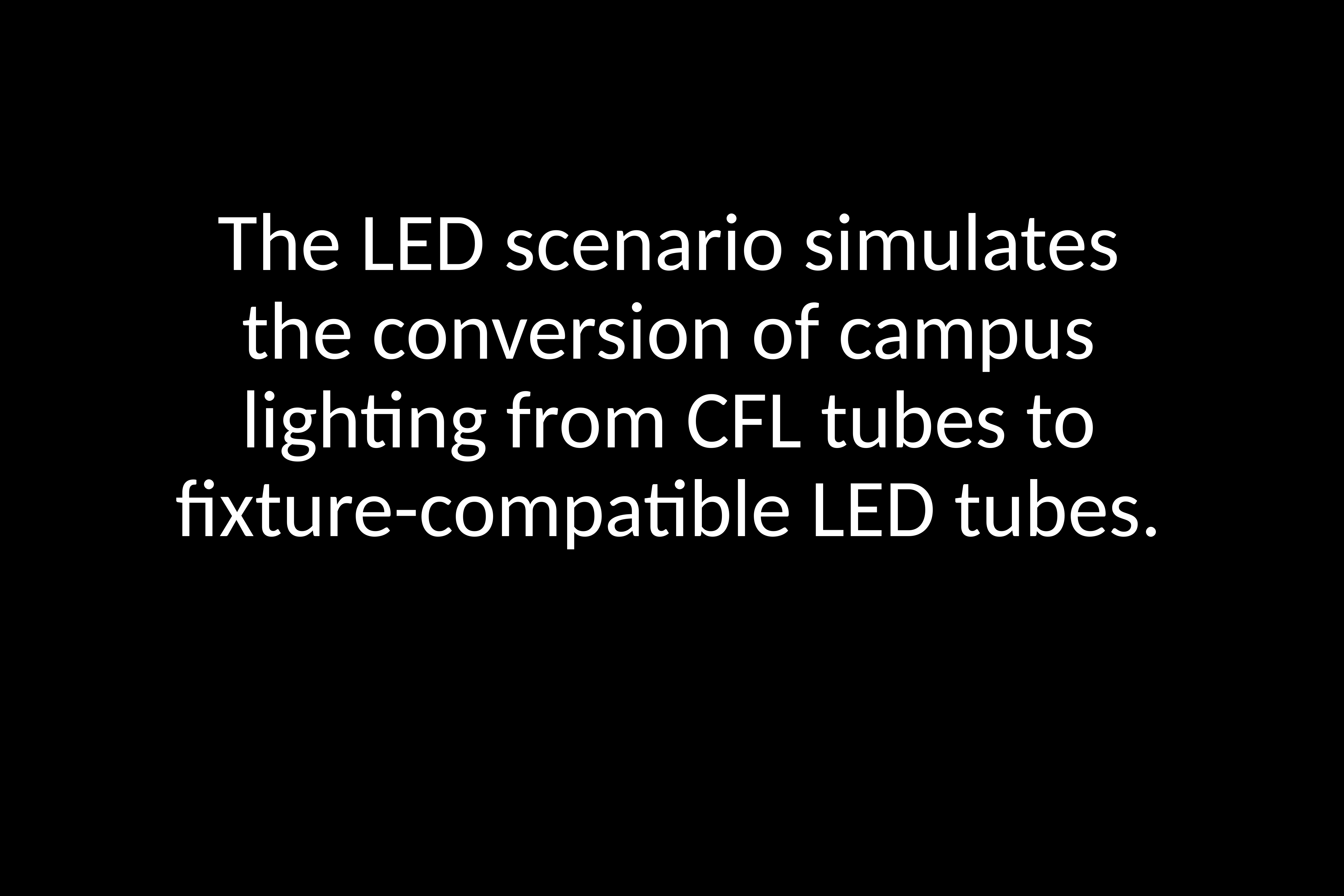

The LED scenario simulates the conversion of campus lighting from CFL tubes to fixture-compatible LED tubes.